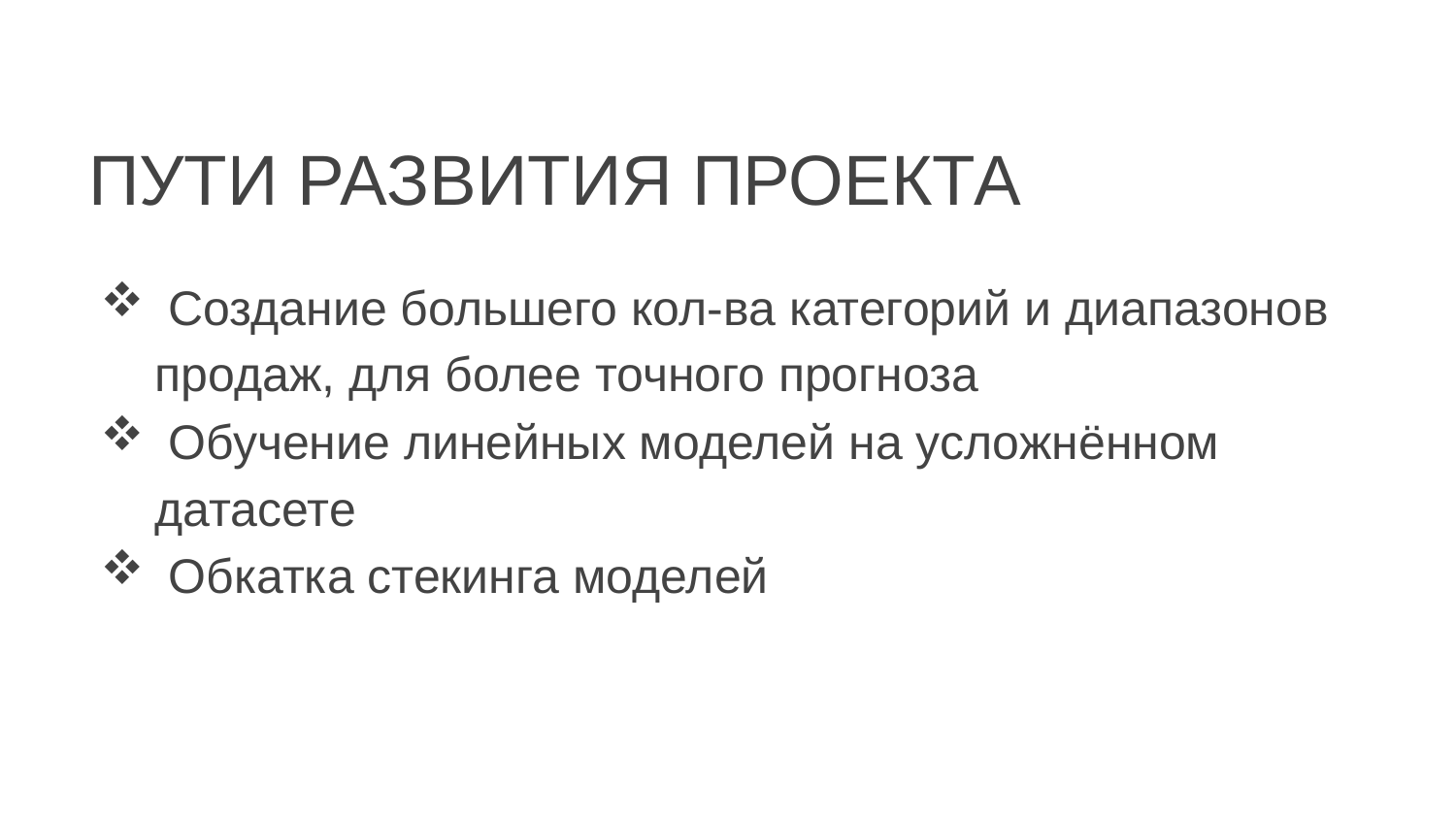

# ПУТИ РАЗВИТИЯ ПРОЕКТА
 Создание большего кол-ва категорий и диапазонов продаж, для более точного прогноза
 Обучение линейных моделей на усложнённом датасете
 Обкатка стекинга моделей